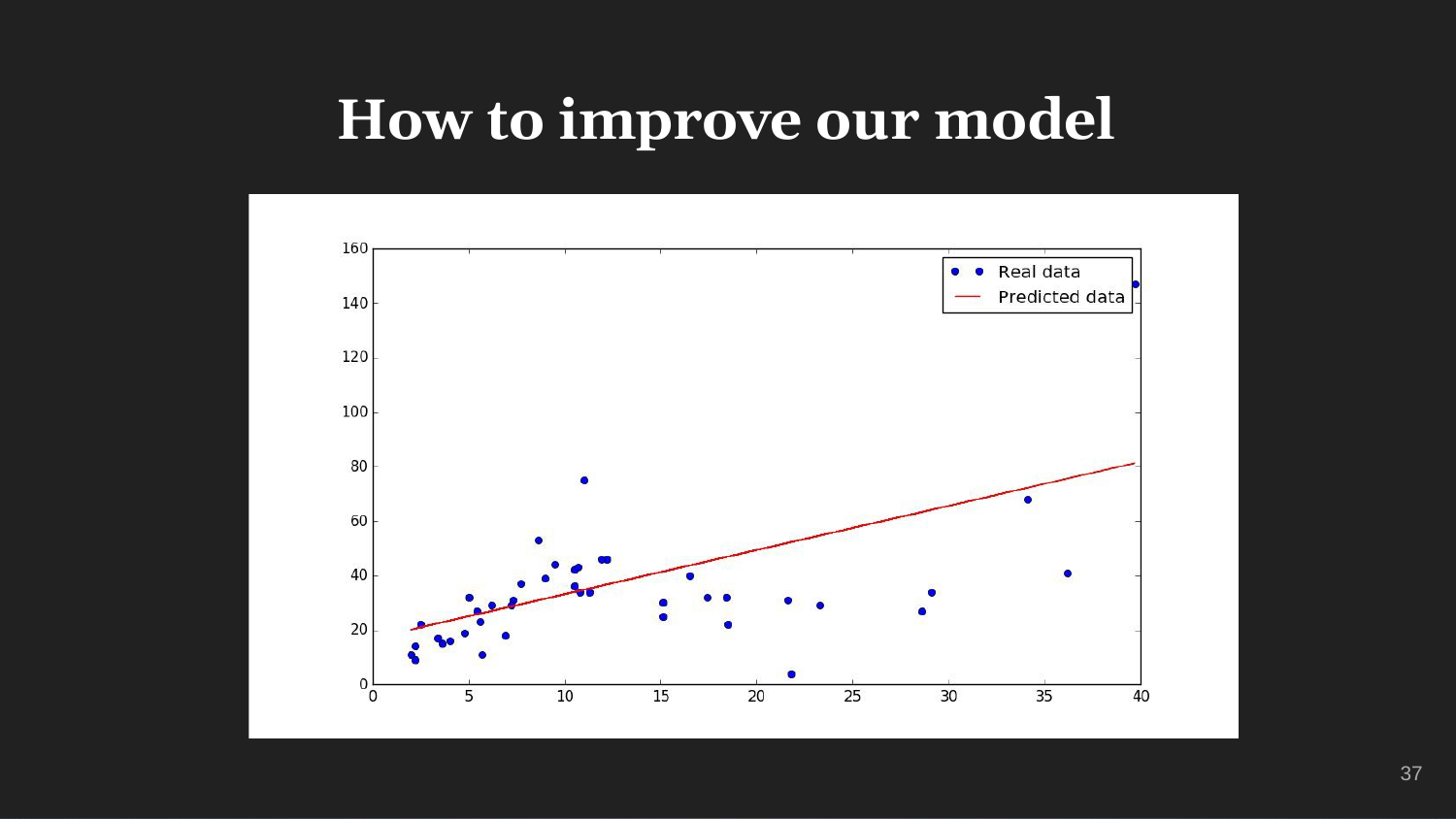

# How to improve our model

37